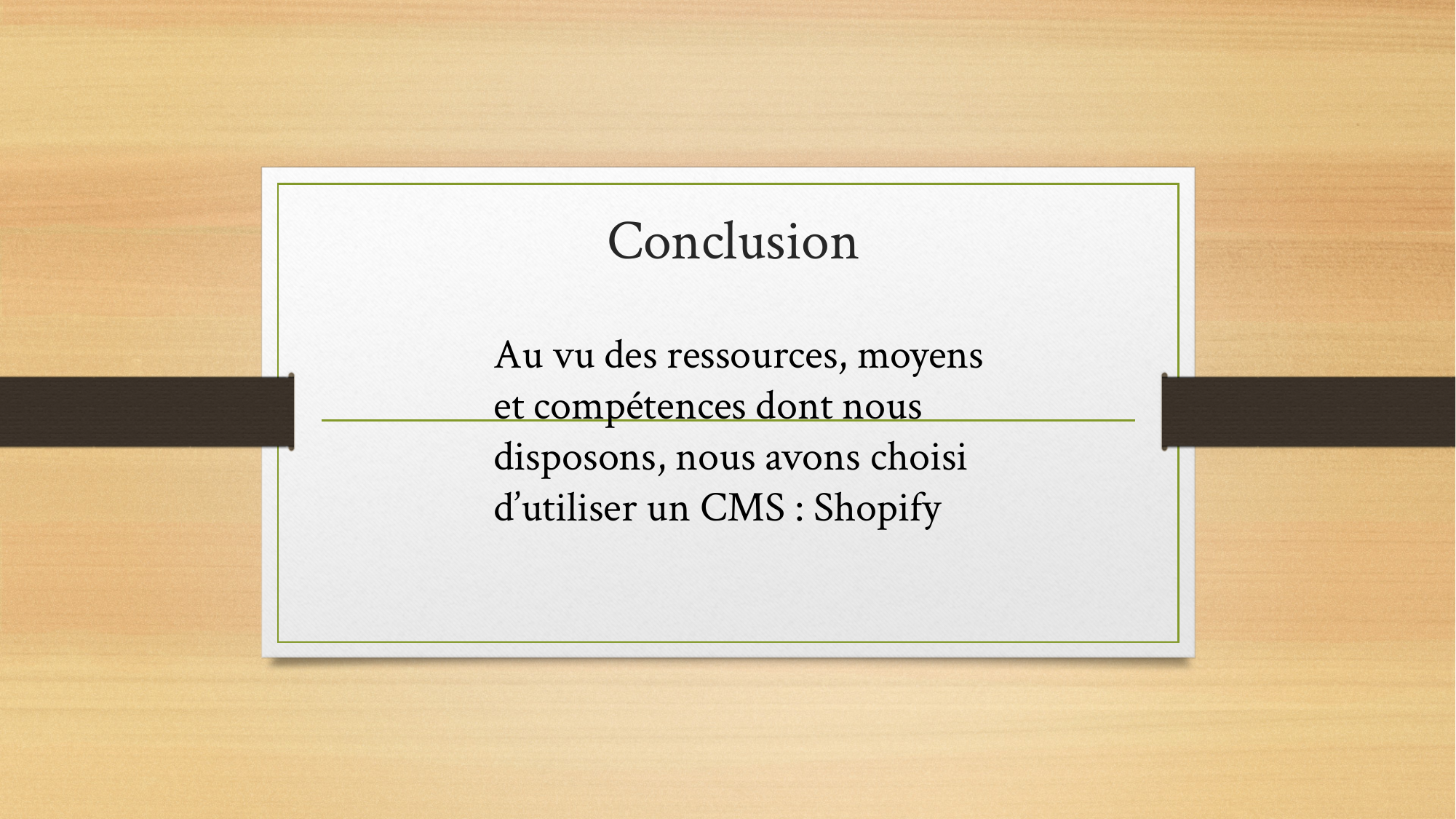

# Conclusion
Au vu des ressources, moyens et compétences dont nous disposons, nous avons choisi d’utiliser un CMS : Shopify